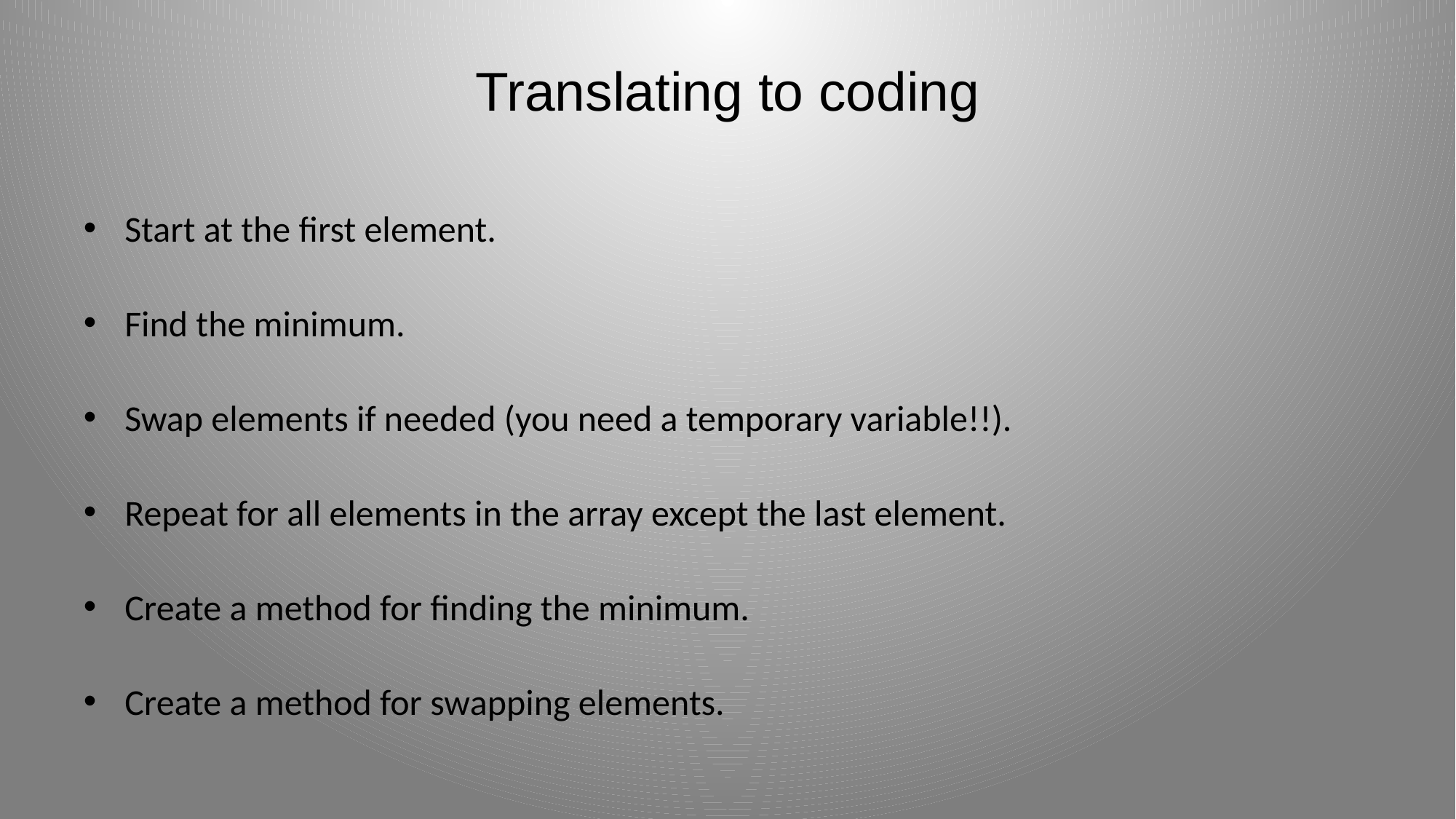

# Translating to coding
Start at the first element.
Find the minimum.
Swap elements if needed (you need a temporary variable!!).
Repeat for all elements in the array except the last element.
Create a method for finding the minimum.
Create a method for swapping elements.